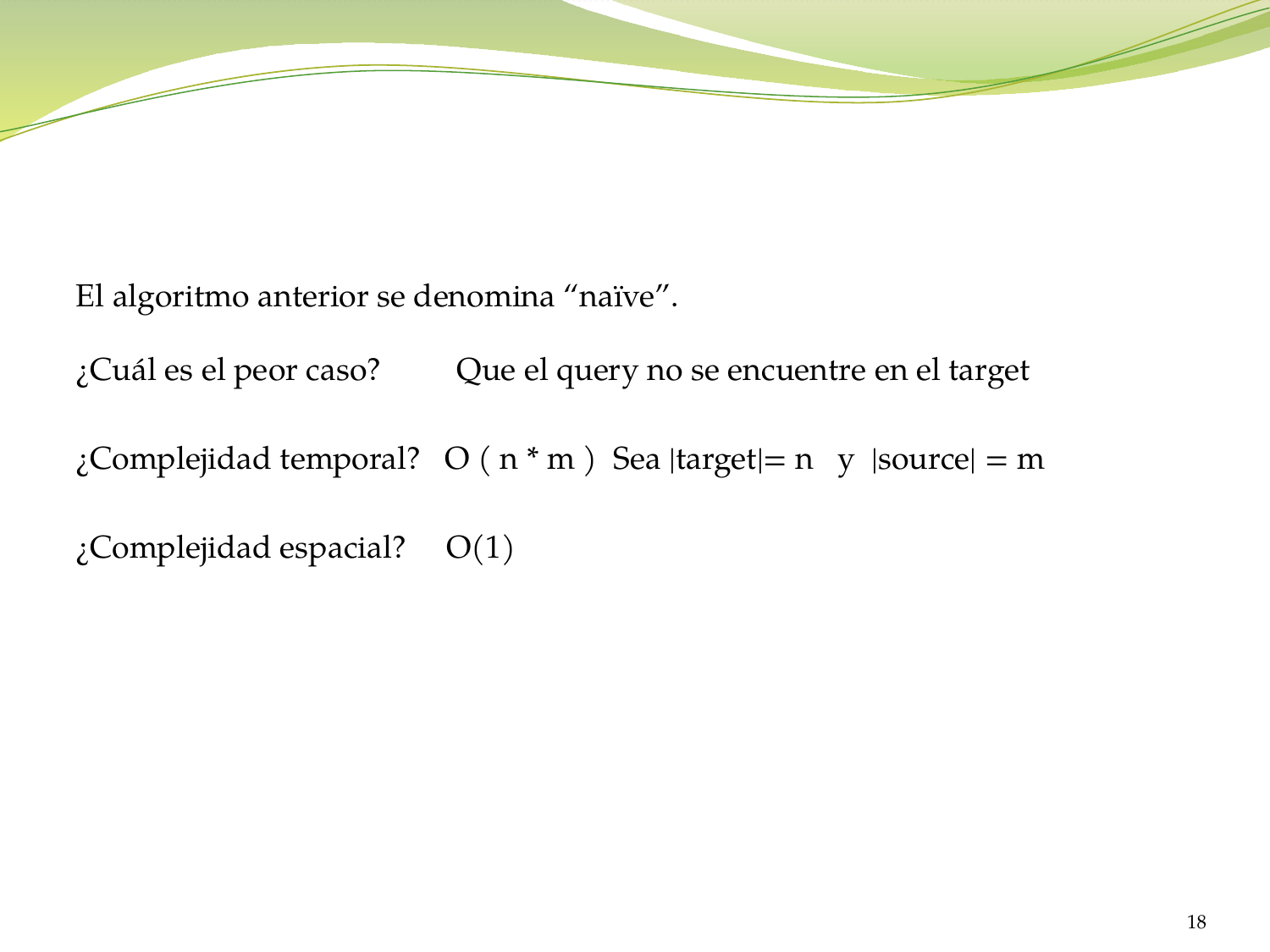

El algoritmo anterior se denomina “naïve”.

¿Cuál es el peor caso?	Que el query no se encuentre en el target

¿Complejidad temporal?   O ( n * m )  Sea |target|= n   y  |source| = m

¿Complejidad espacial?     O(1)
18